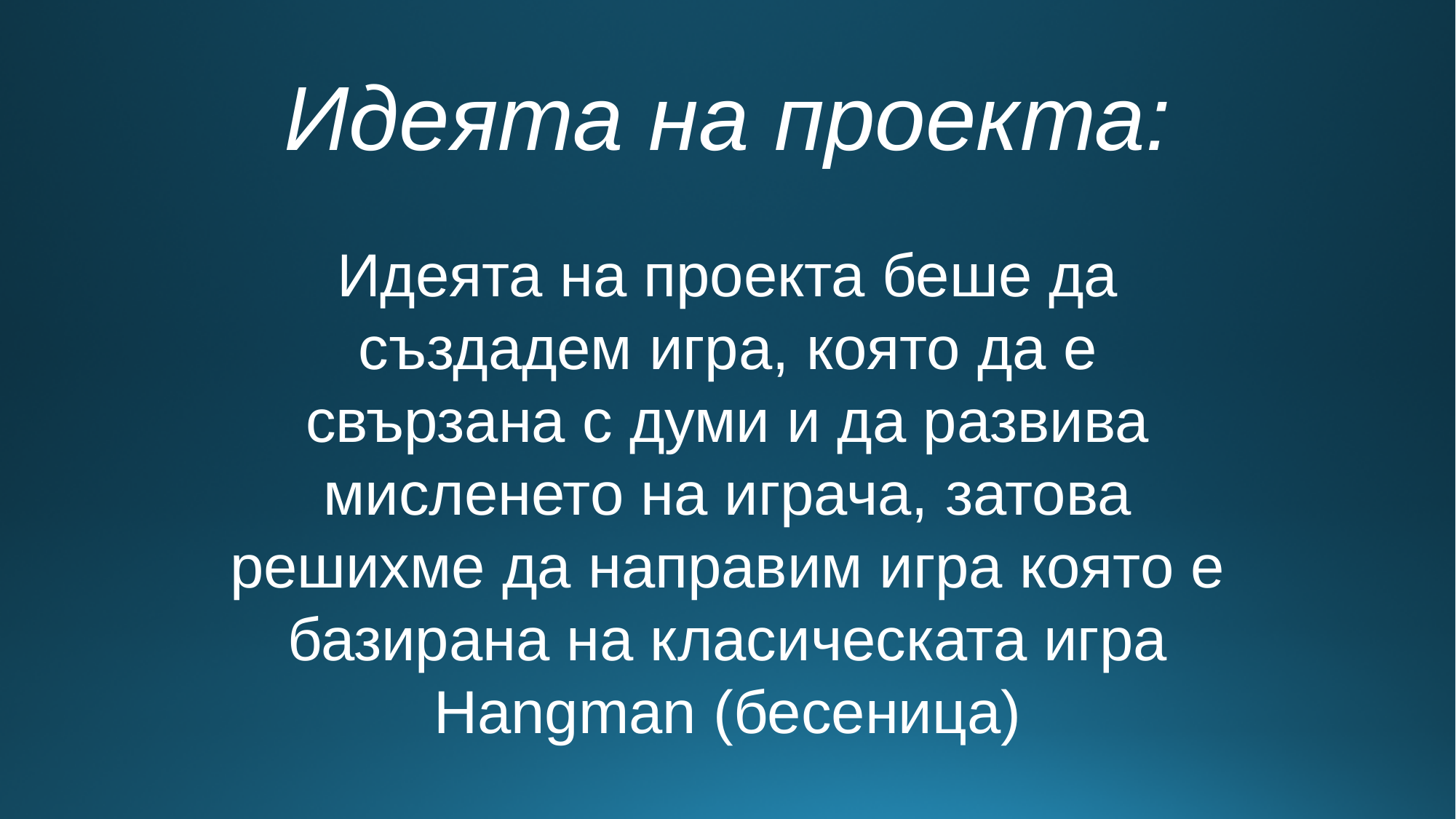

# Идеята на проекта:
Идеята на проекта беше да създадем игра, която да е свързана с думи и да развива мисленето на играча, затова решихме да направим игра която е базирана на класическата игра Hangman (бесеница)